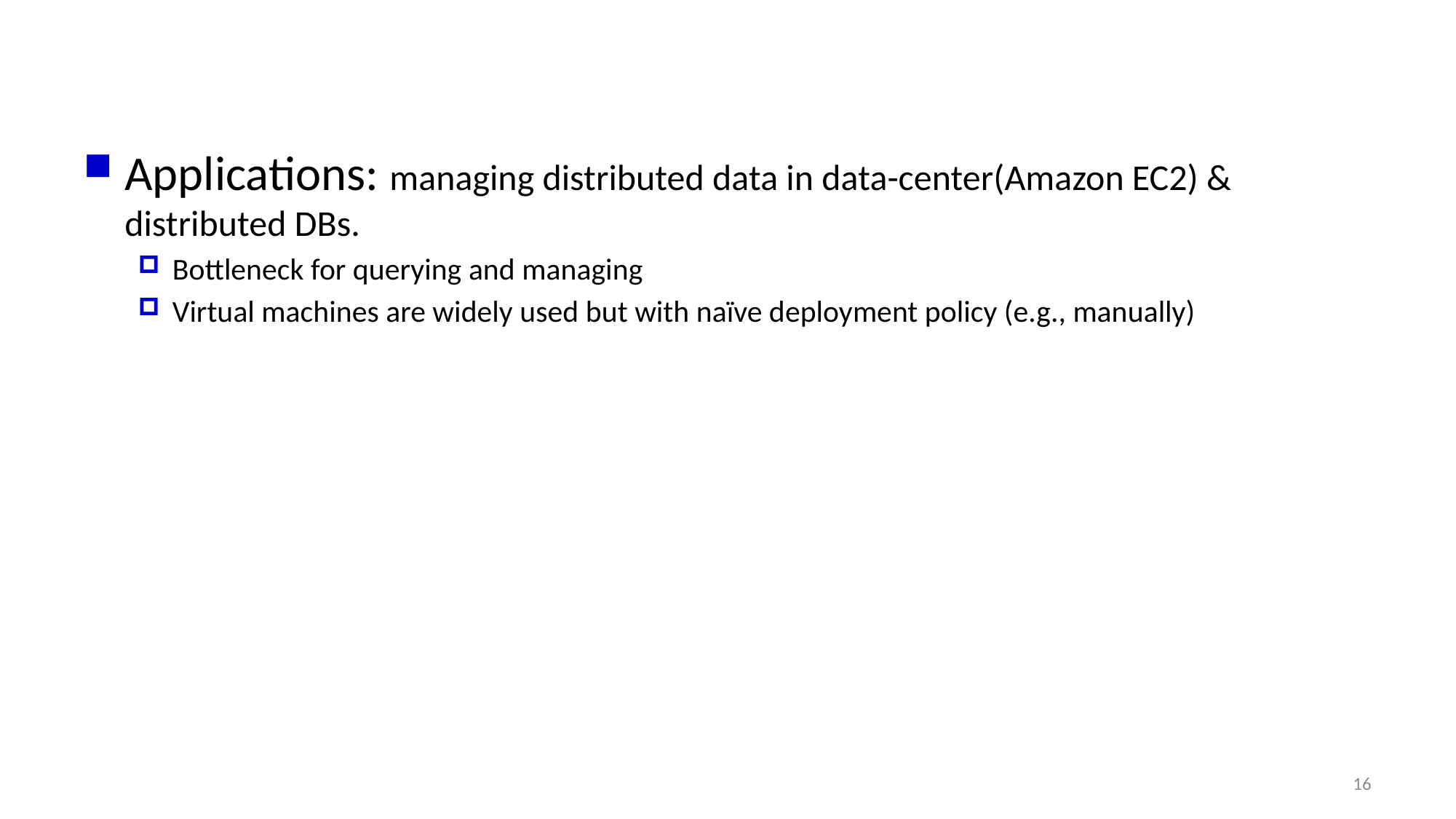

#
Applications: managing distributed data in data-center(Amazon EC2) & distributed DBs.
Bottleneck for querying and managing
Virtual machines are widely used but with naïve deployment policy (e.g., manually)

16